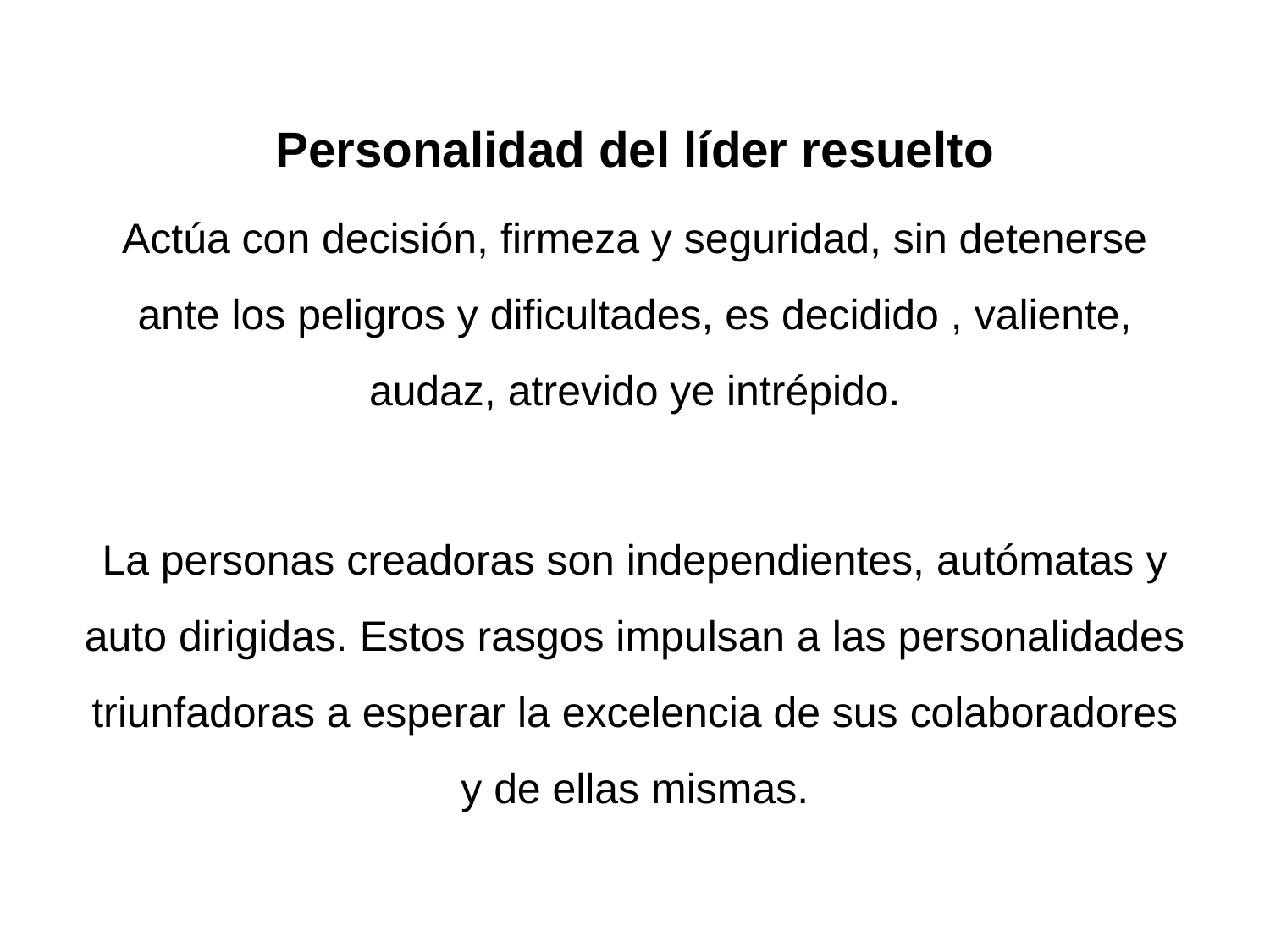

Personalidad del líder resuelto
Actúa con decisión, firmeza y seguridad, sin detenerse ante los peligros y dificultades, es decidido , valiente, audaz, atrevido ye intrépido.

La personas creadoras son independientes, autómatas y auto dirigidas. Estos rasgos impulsan a las personalidades triunfadoras a esperar la excelencia de sus colaboradores y de ellas mismas.